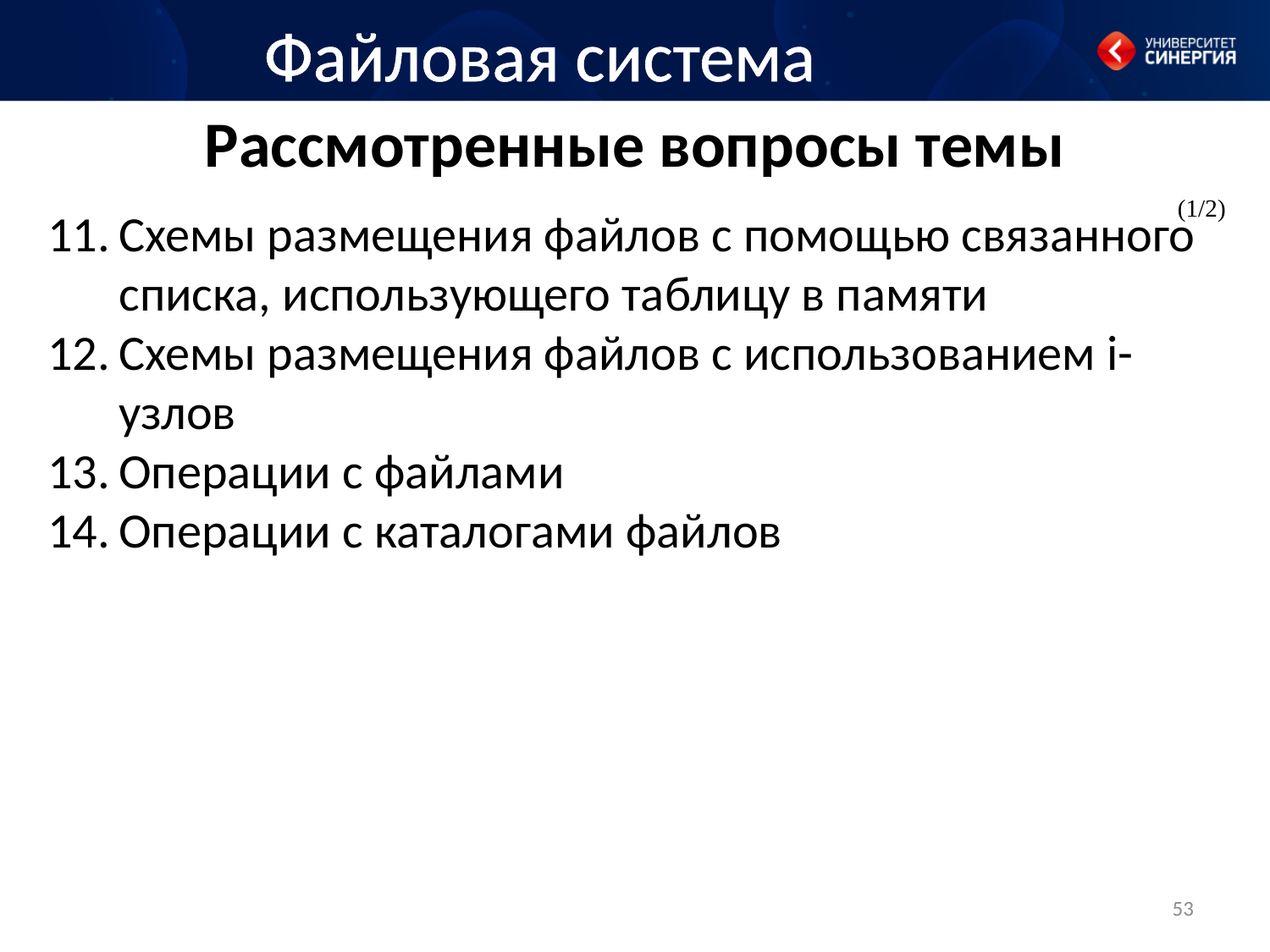

Файловая система
# Рассмотренные вопросы темы
(1/2)
Схемы размещения файлов с помощью связанного списка, использующего таблицу в памяти
Схемы размещения файлов с использованием i-узлов
Операции с файлами
Операции с каталогами файлов
53